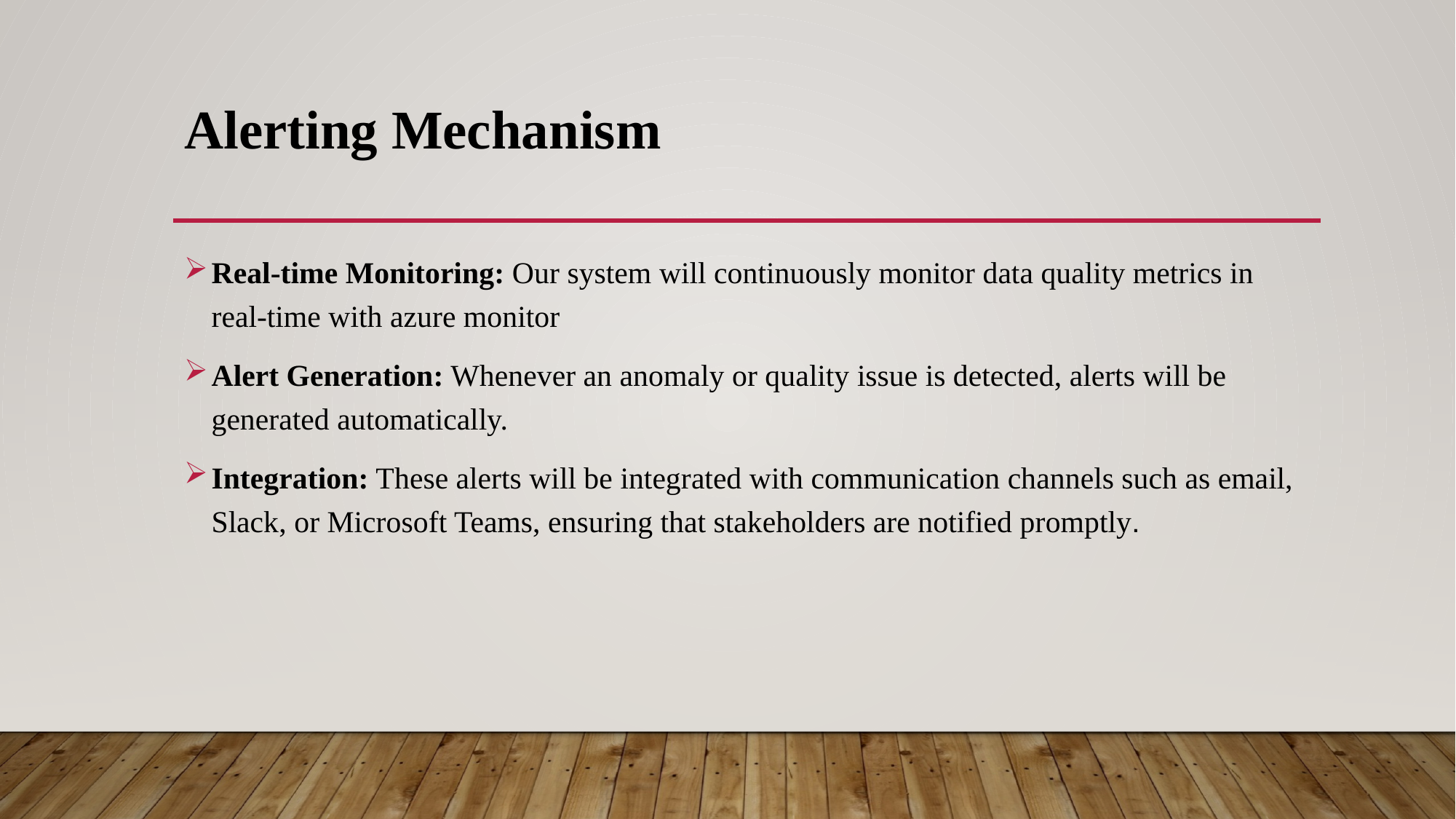

# Alerting Mechanism
Real-time Monitoring: Our system will continuously monitor data quality metrics in real-time with azure monitor
Alert Generation: Whenever an anomaly or quality issue is detected, alerts will be generated automatically.
Integration: These alerts will be integrated with communication channels such as email, Slack, or Microsoft Teams, ensuring that stakeholders are notified promptly.